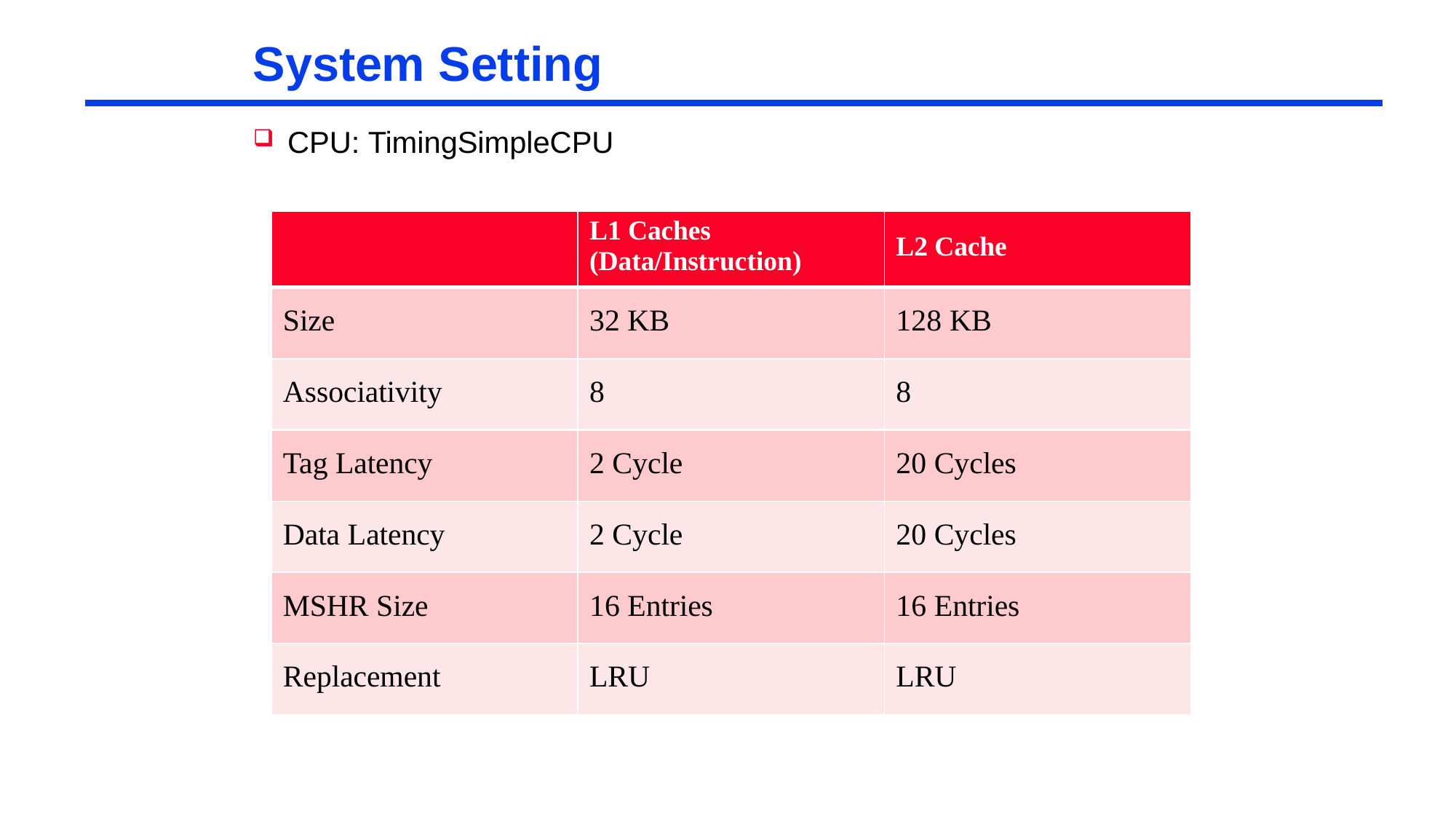

# System Setting
CPU: TimingSimpleCPU
|  | L1 Caches (Data/Instruction) | L2 Cache |
| --- | --- | --- |
| Size | 32 KB | 128 KB |
| Associativity | 8 | 8 |
| Tag Latency | 2 Cycle | 20 Cycles |
| Data Latency | 2 Cycle | 20 Cycles |
| MSHR Size | 16 Entries | 16 Entries |
| Replacement | LRU | LRU |